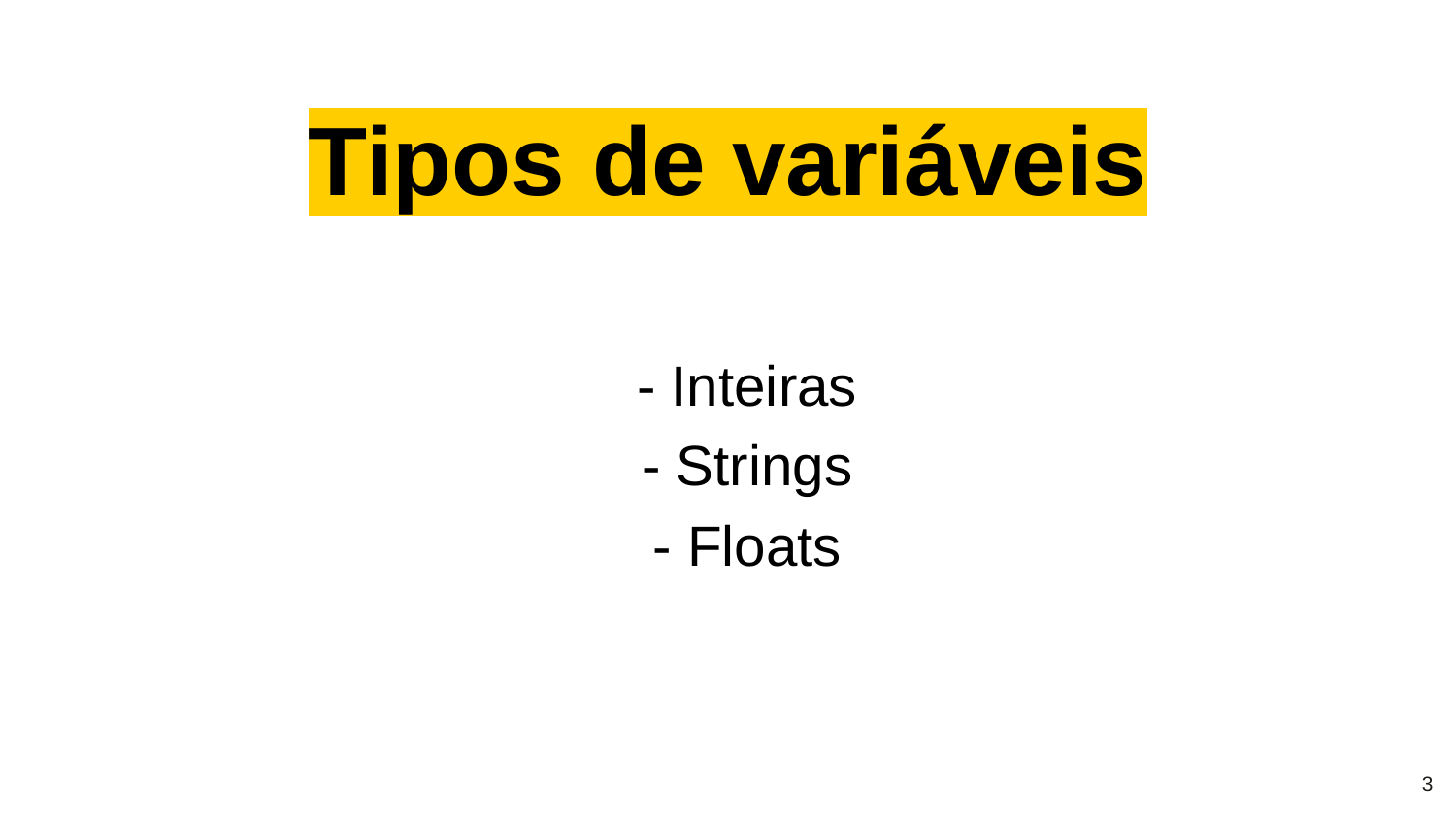

Tipos de variáveis
- Inteiras
- Strings
- Floats
3